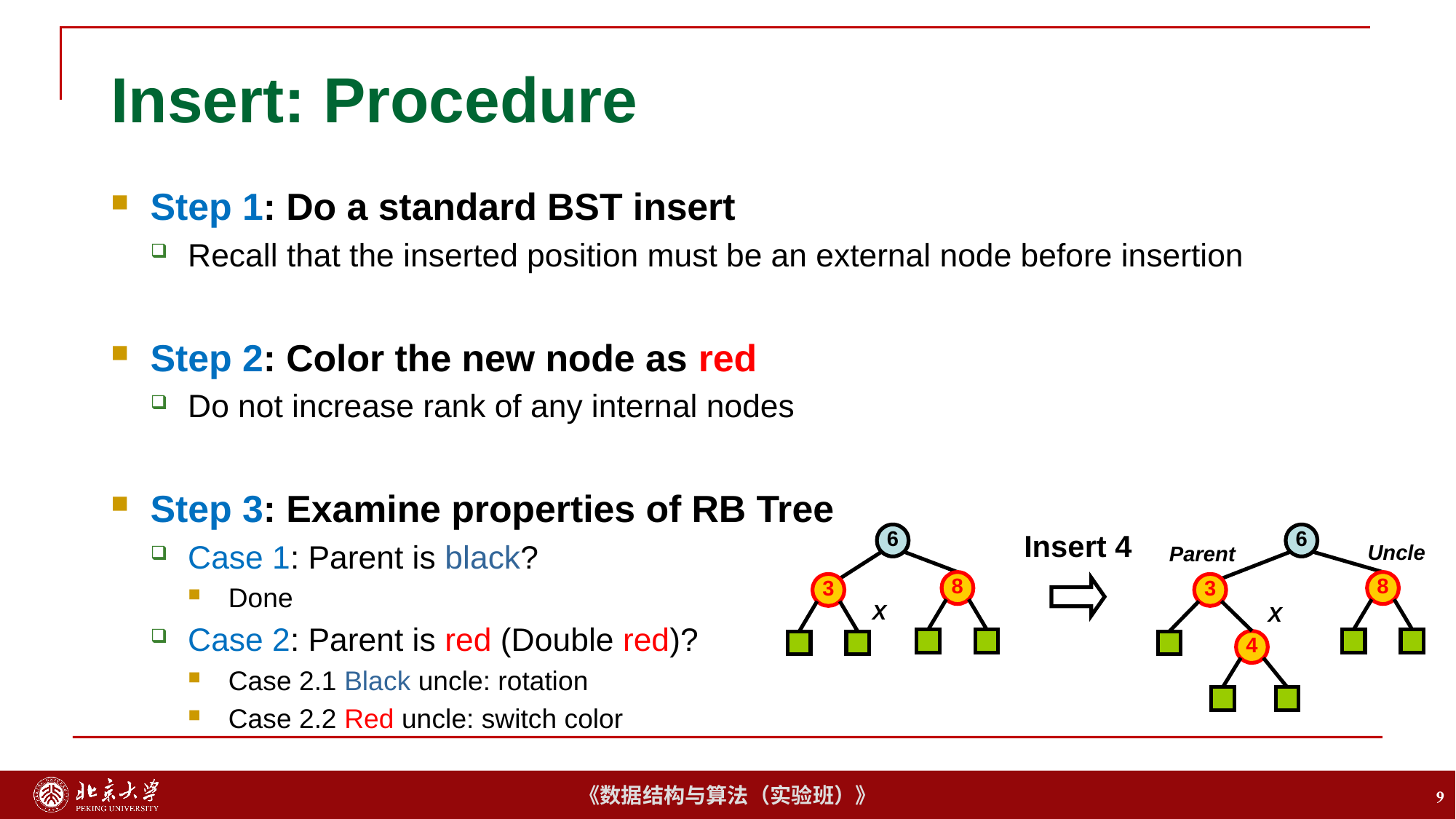

# Insert: Procedure
Step 1: Do a standard BST insert
Recall that the inserted position must be an external node before insertion

Step 2: Color the new node as red
Do not increase rank of any internal nodes

Step 3: Examine properties of RB Tree
Case 1: Parent is black?
Done
Case 2: Parent is red (Double red)?
Case 2.1 Black uncle: rotation
Case 2.2 Red uncle: switch color
Insert 4
6
6
Parent
8
8
3
3

X

4

Uncle
X
9